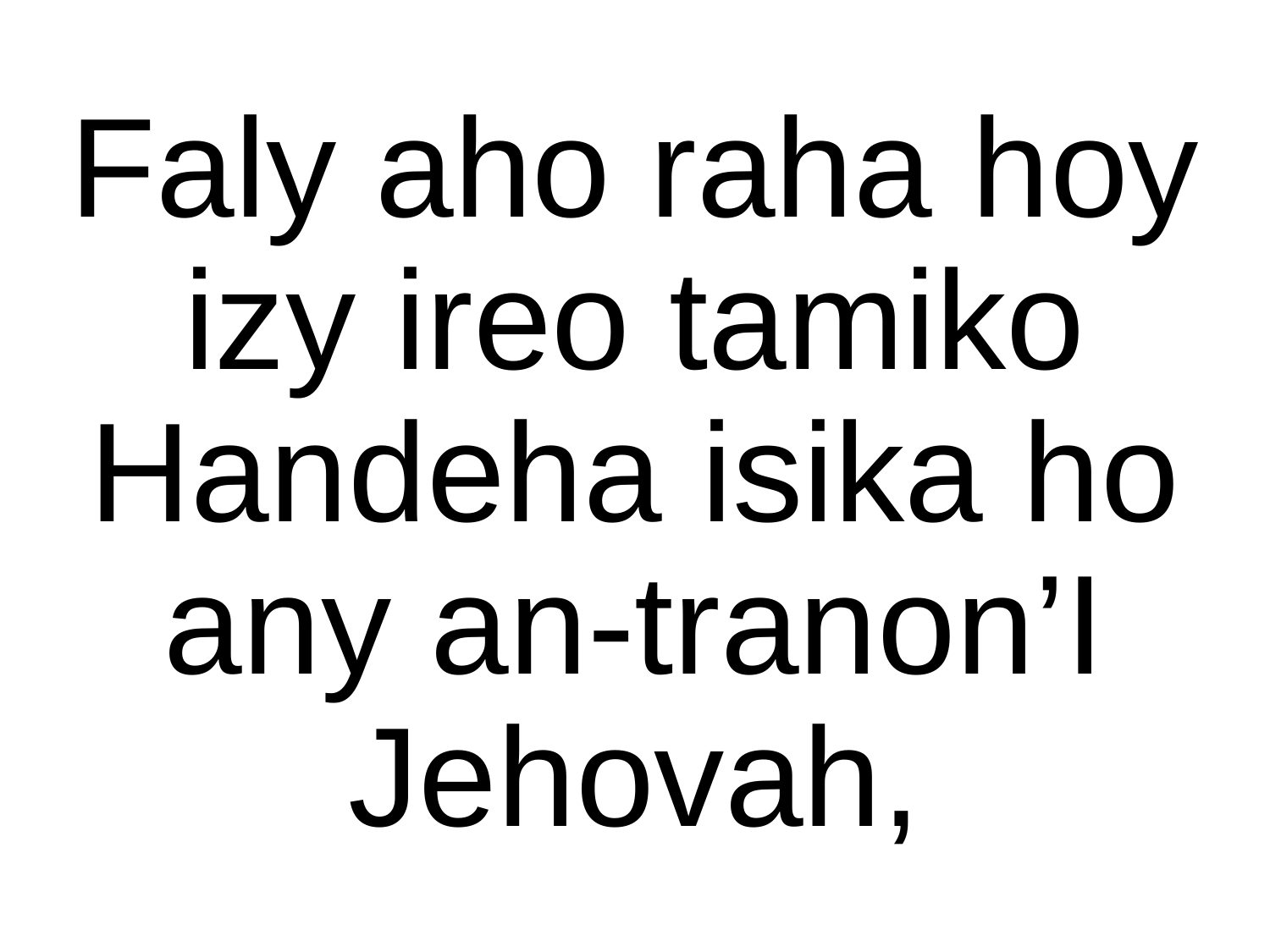

Faly aho raha hoy izy ireo tamiko
Handeha isika ho any an-tranon’I
Jehovah,